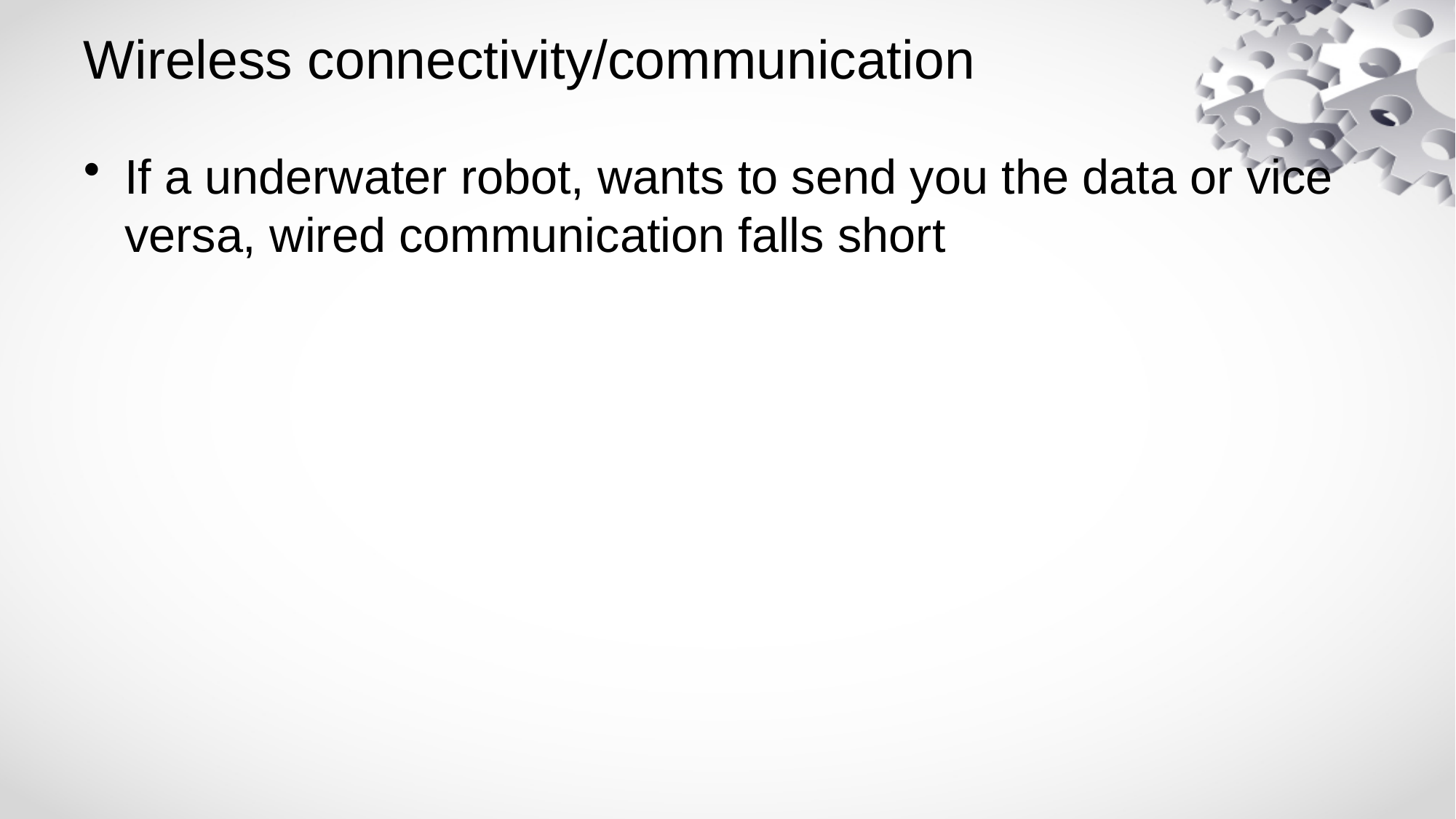

# Wireless connectivity/communication
If a underwater robot, wants to send you the data or vice versa, wired communication falls short